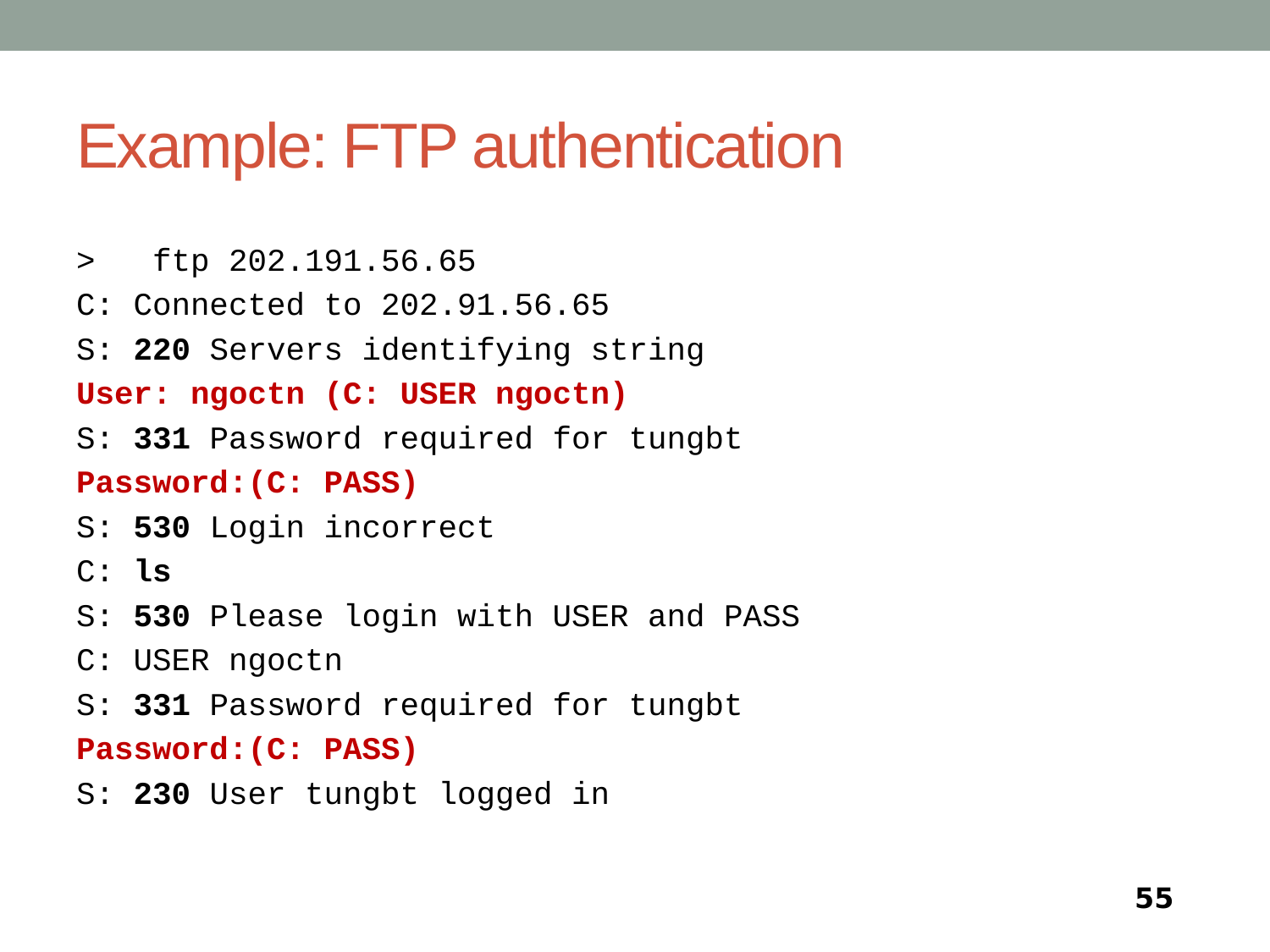

# Example: FTP authentication
>   ftp 202.191.56.65
C: Connected to 202.91.56.65
S: 220 Servers identifying string
User: ngoctn (C: USER ngoctn)
S: 331 Password required for tungbt
Password:(C: PASS)
S: 530 Login incorrect
C: ls
S: 530 Please login with USER and PASS
C: USER ngoctn
S: 331 Password required for tungbt
Password:(C: PASS)
S: 230 User tungbt logged in
55